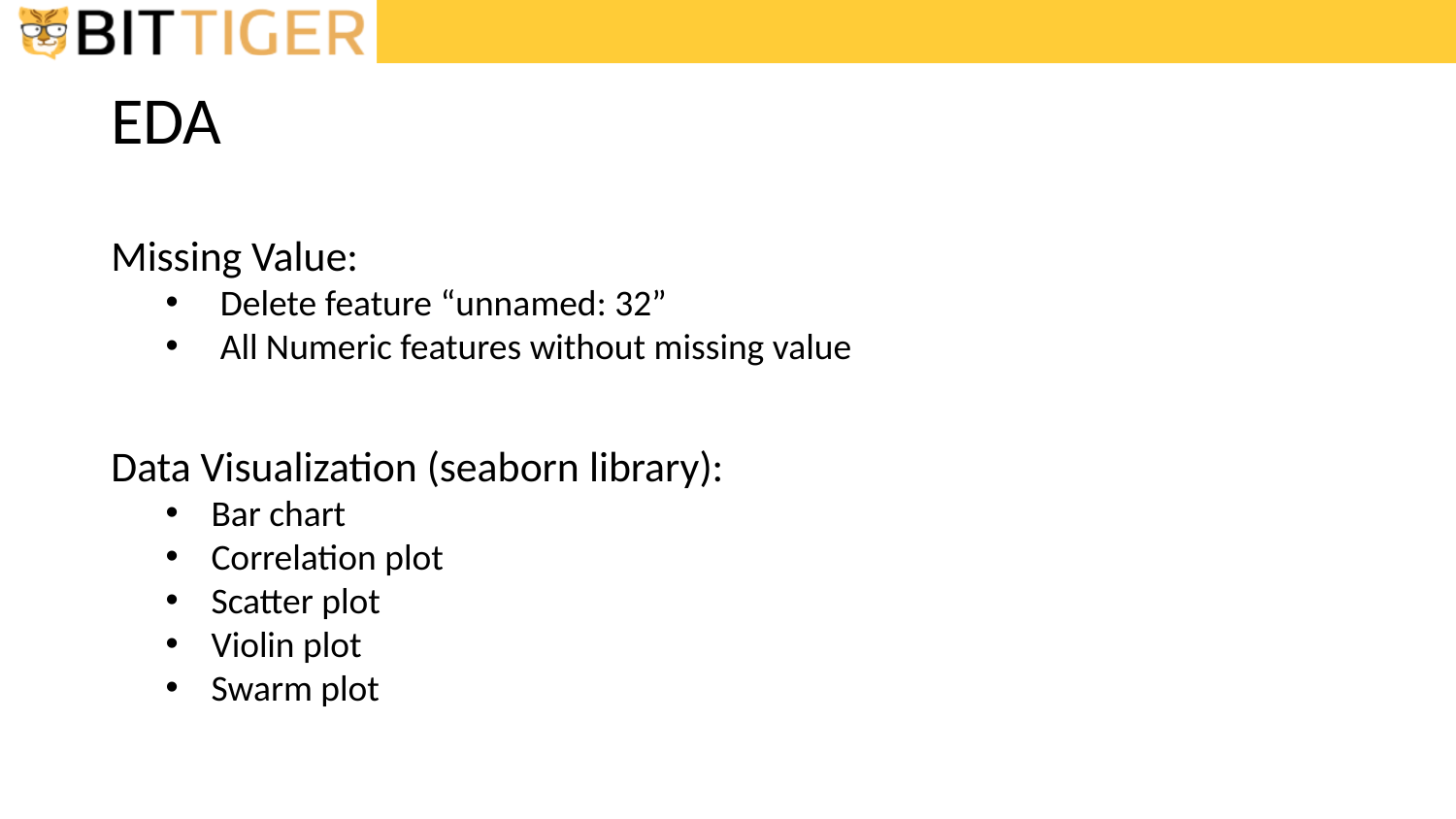

# EDA
Missing Value:
Delete feature “unnamed: 32”
All Numeric features without missing value

Data Visualization (seaborn library):
Bar chart
Correlation plot
Scatter plot
Violin plot
Swarm plot